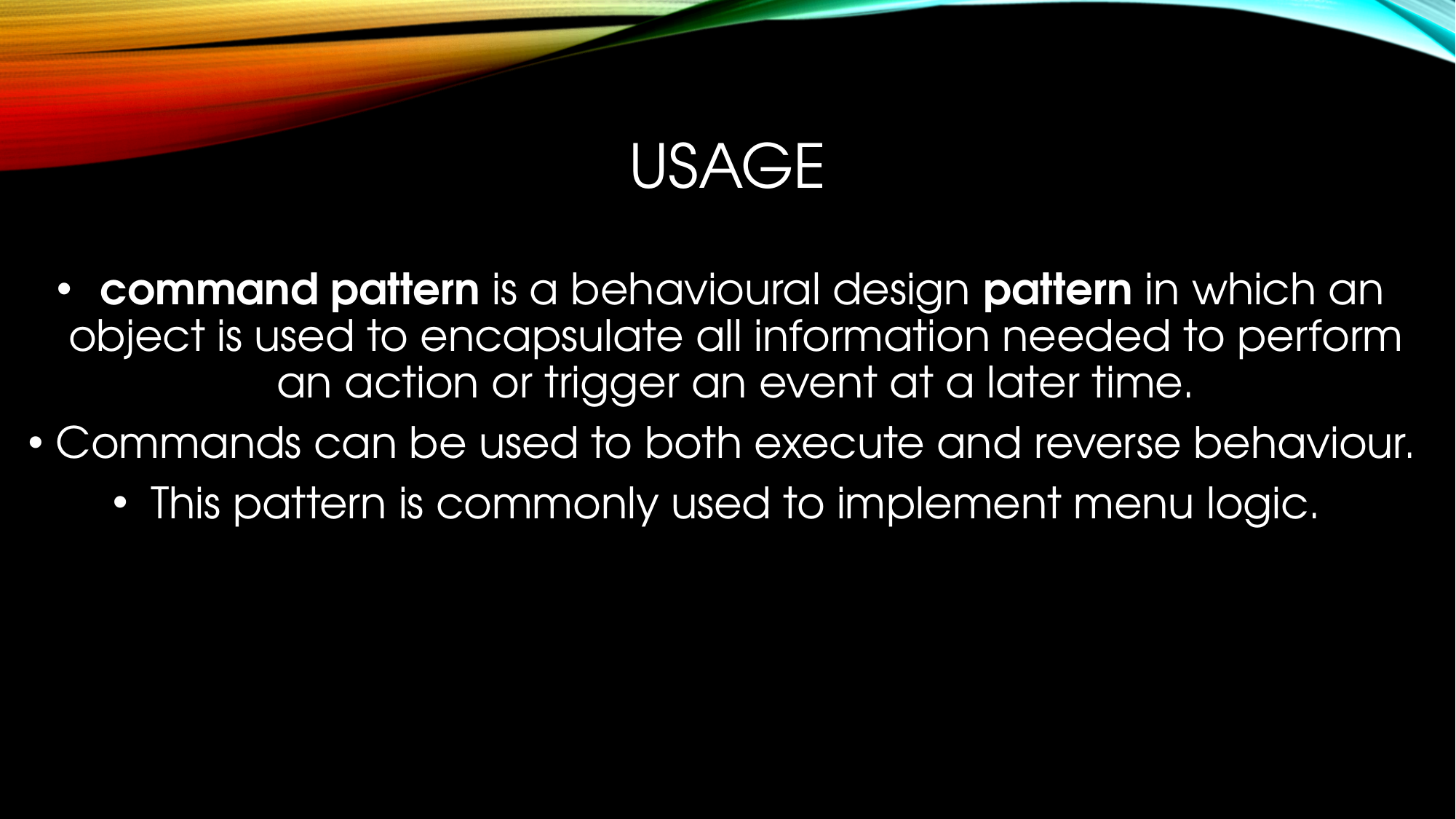

# usage
 command pattern is a behavioural design pattern in which an object is used to encapsulate all information needed to perform an action or trigger an event at a later time.
Commands can be used to both execute and reverse behaviour.
This pattern is commonly used to implement menu logic.